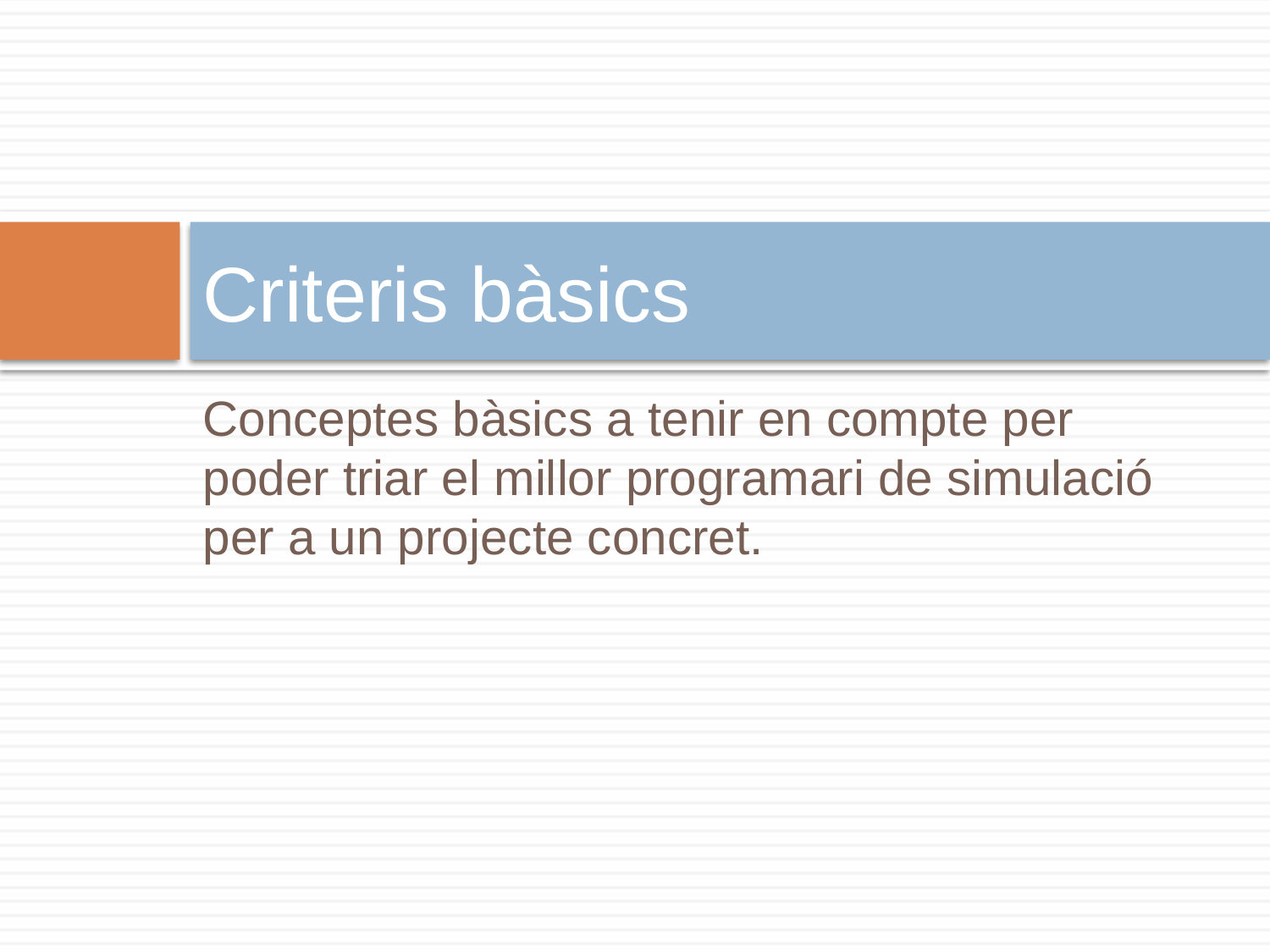

# Criteris bàsics
Conceptes bàsics a tenir en compte per poder triar el millor programari de simulació per a un projecte concret.